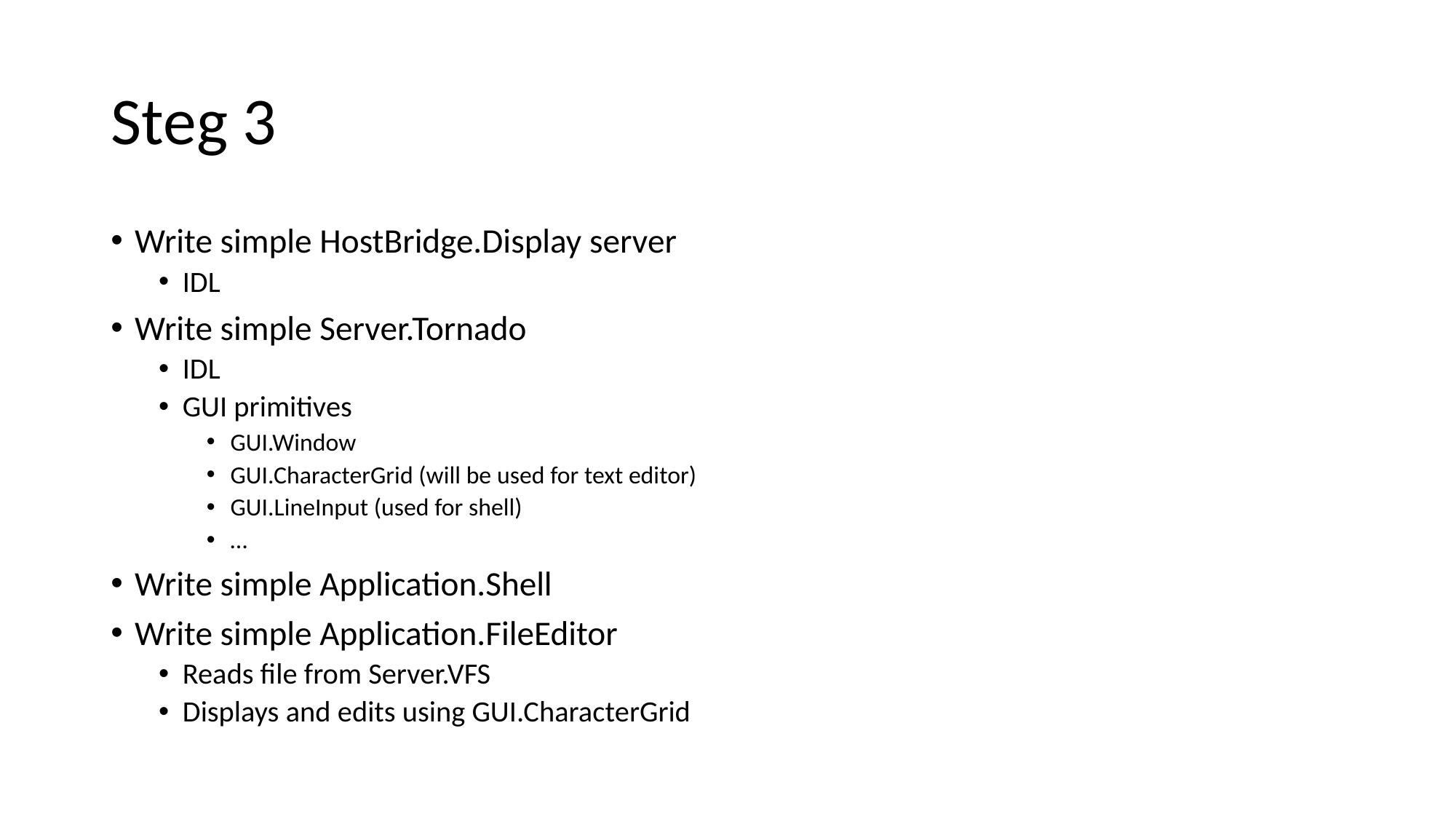

# Steg 3
Write simple HostBridge.Display server
IDL
Write simple Server.Tornado
IDL
GUI primitives
GUI.Window
GUI.CharacterGrid (will be used for text editor)
GUI.LineInput (used for shell)
…
Write simple Application.Shell
Write simple Application.FileEditor
Reads file from Server.VFS
Displays and edits using GUI.CharacterGrid